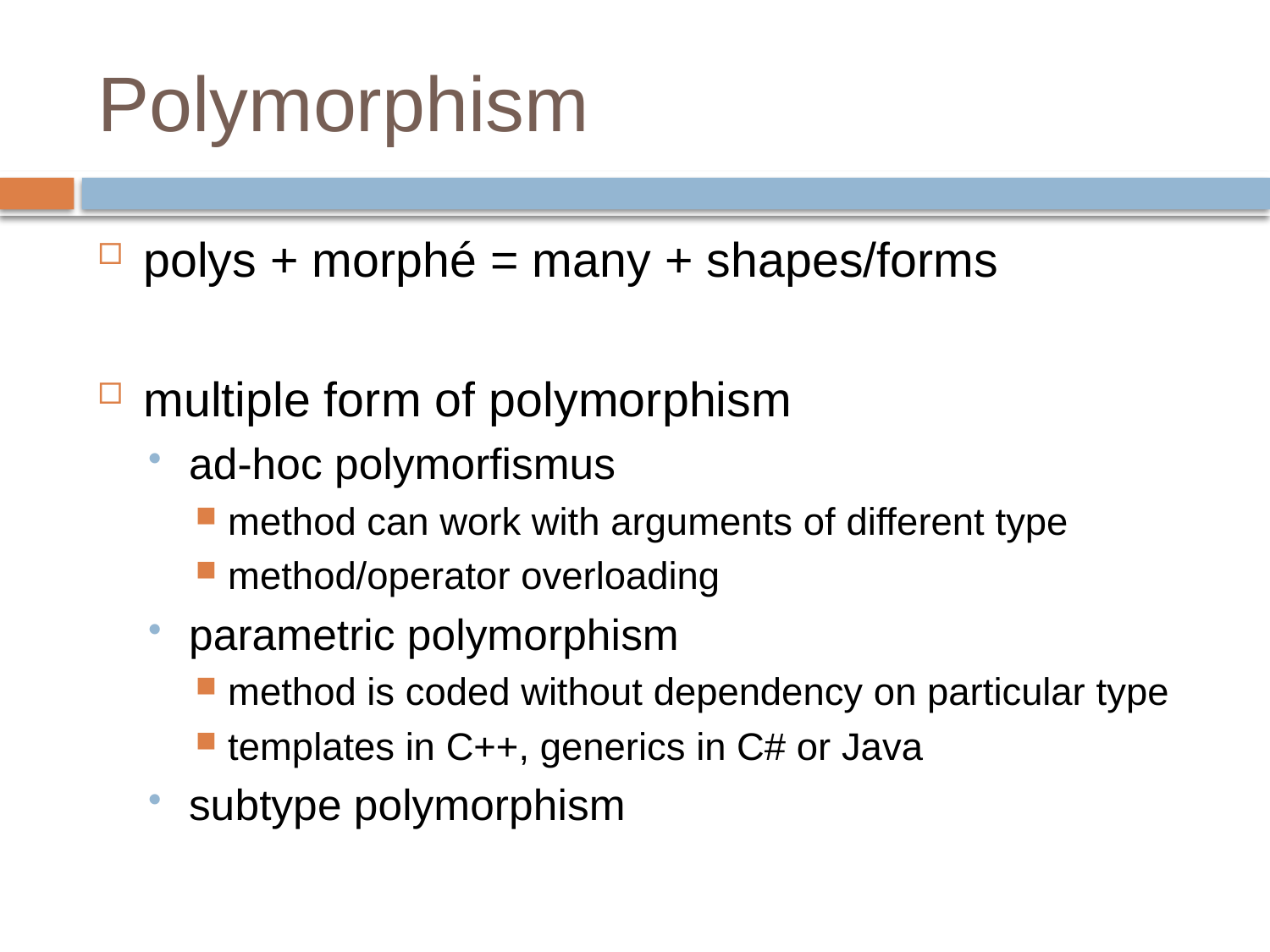

# Polymorphism
polys + morphé = many + shapes/forms

multiple form of polymorphism
ad-hoc polymorfismus
method can work with arguments of different type
method/operator overloading
parametric polymorphism
method is coded without dependency on particular type
templates in C++, generics in C# or Java
subtype polymorphism